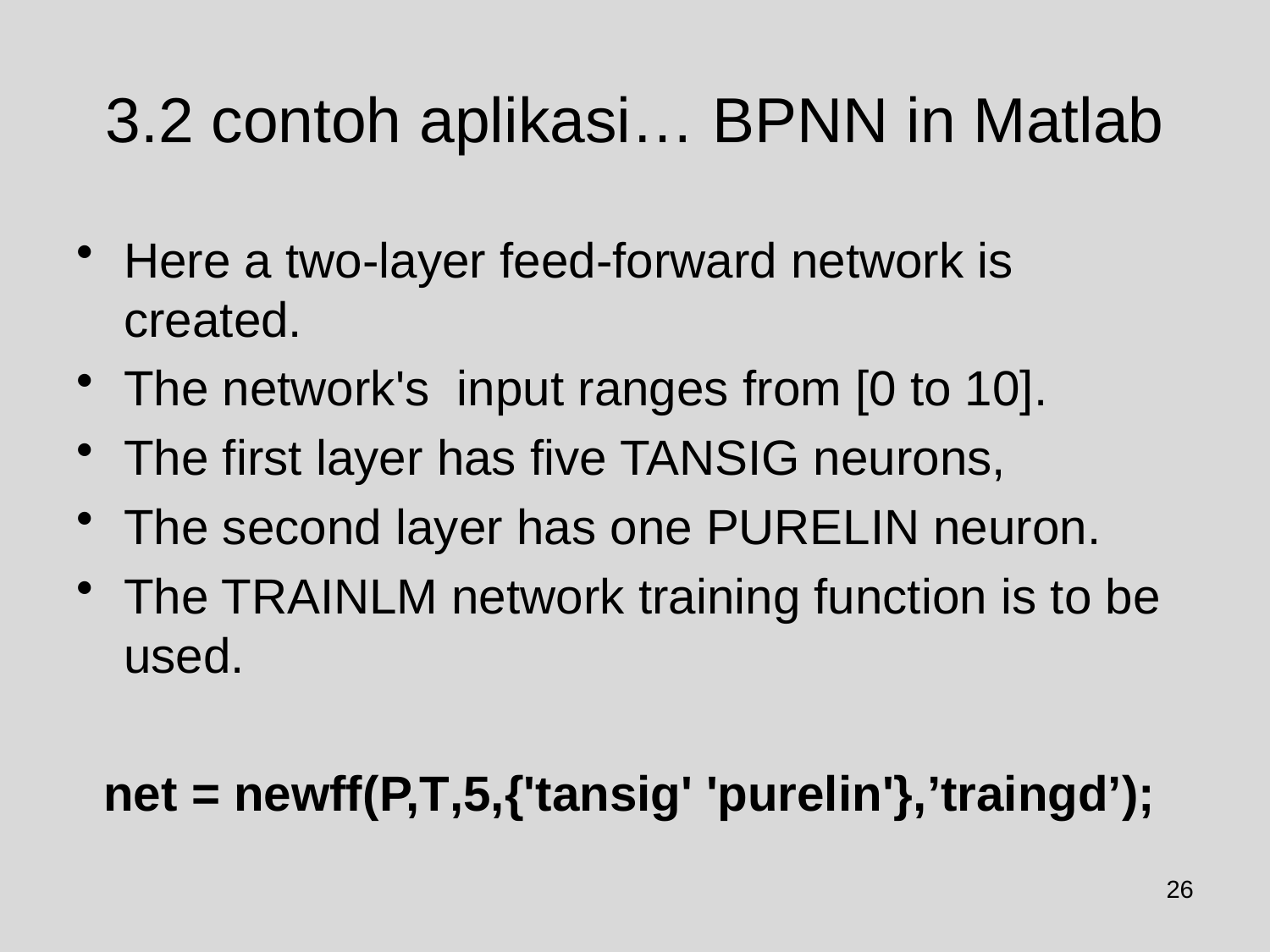

# 3.2 contoh aplikasi… BPNN in Matlab
Here a two-layer feed-forward network is created.
The network's  input ranges from [0 to 10].
The first layer has five TANSIG neurons,
The second layer has one PURELIN neuron.
The TRAINLM network training function is to be used.

  net = newff(P,T,5,{'tansig' 'purelin'},’traingd’);
26